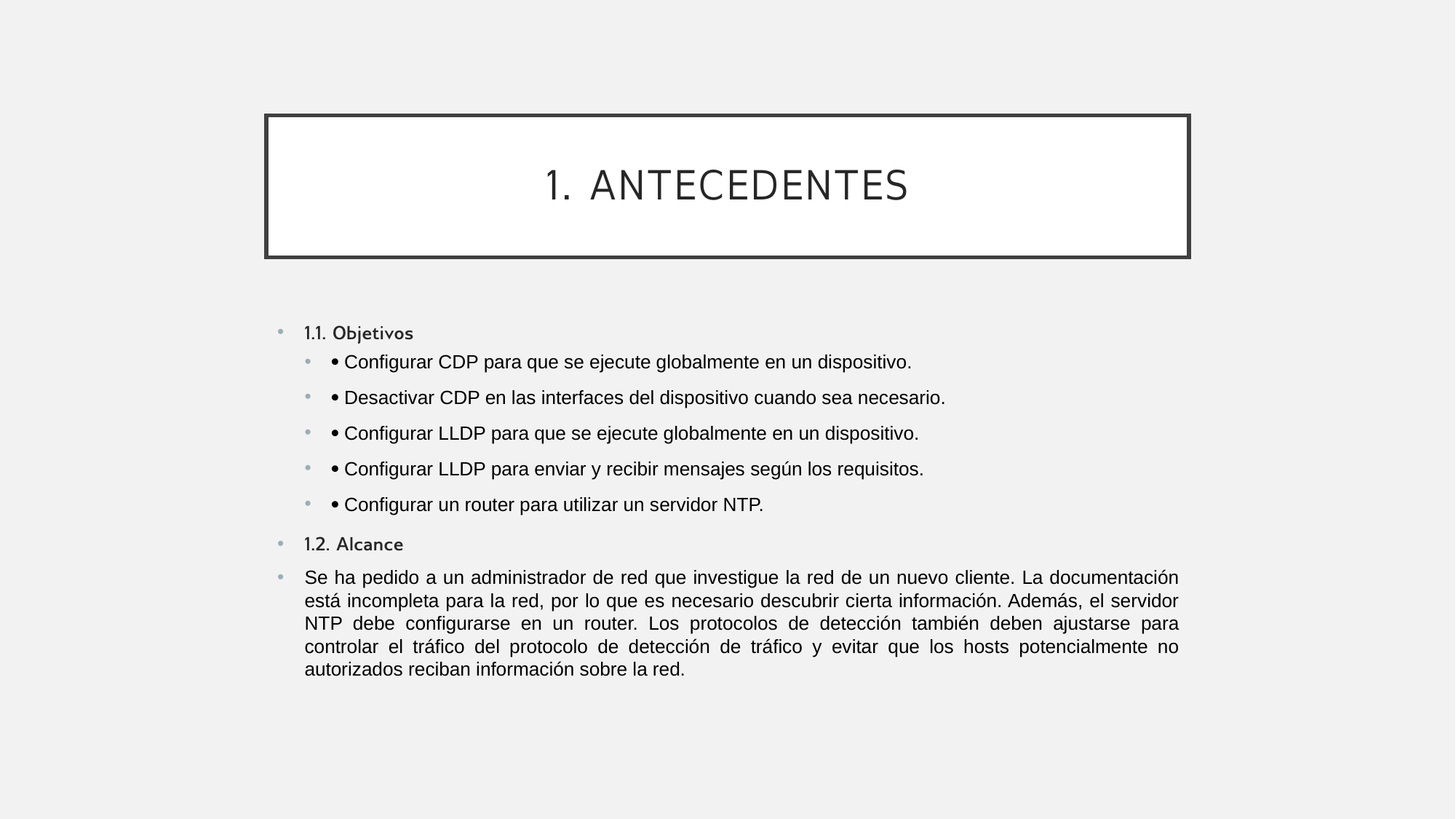

# 1. Antecedentes
1.1. Objetivos
• Configurar CDP para que se ejecute globalmente en un dispositivo.
• Desactivar CDP en las interfaces del dispositivo cuando sea necesario.
• Configurar LLDP para que se ejecute globalmente en un dispositivo.
• Configurar LLDP para enviar y recibir mensajes según los requisitos.
• Configurar un router para utilizar un servidor NTP.
1.2. Alcance
Se ha pedido a un administrador de red que investigue la red de un nuevo cliente. La documentación está incompleta para la red, por lo que es necesario descubrir cierta información. Además, el servidor NTP debe configurarse en un router. Los protocolos de detección también deben ajustarse para controlar el tráfico del protocolo de detección de tráfico y evitar que los hosts potencialmente no autorizados reciban información sobre la red.